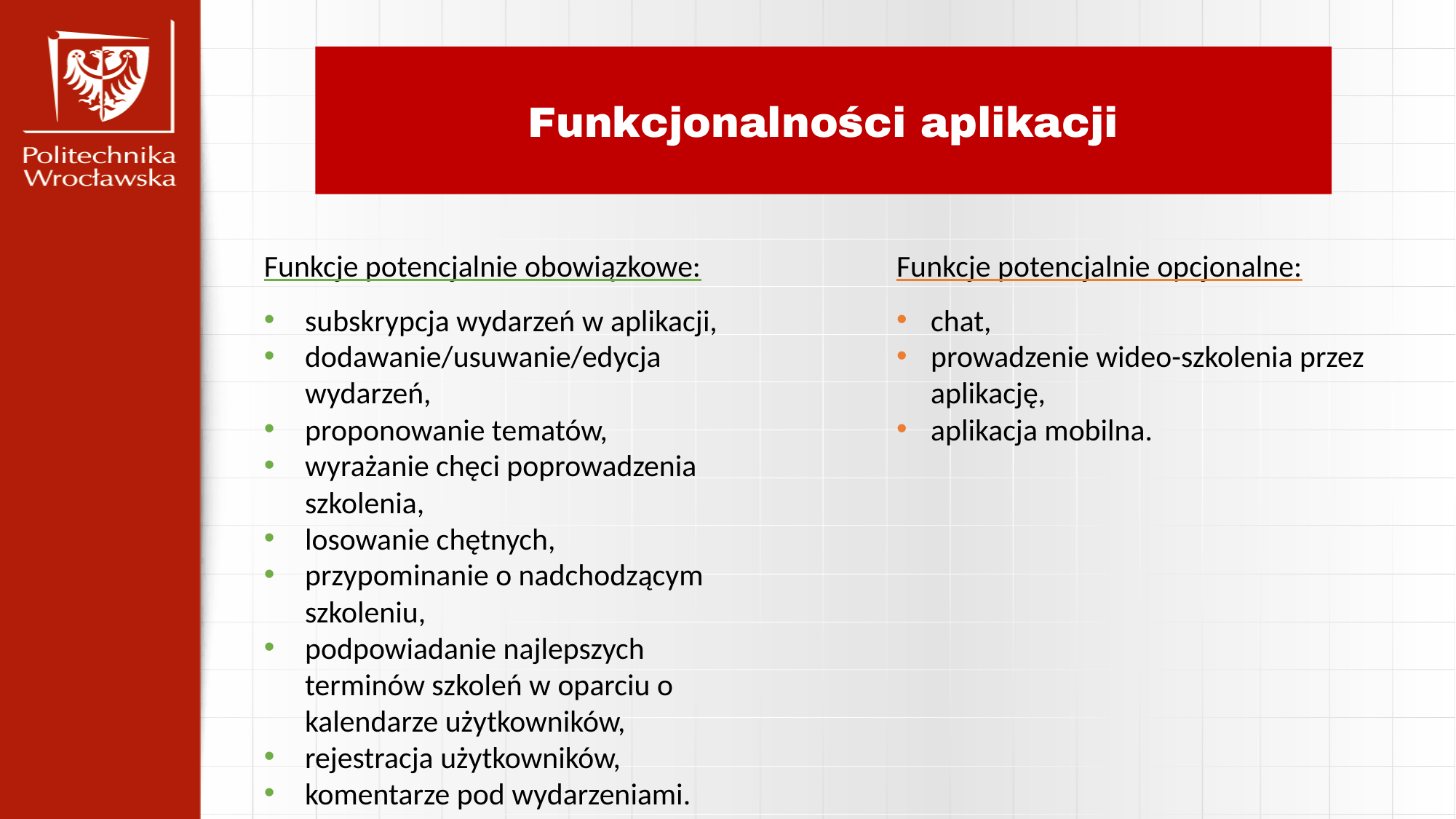

Funkcjonalności aplikacji
Funkcje potencjalnie obowiązkowe:

subskrypcja wydarzeń w aplikacji,
dodawanie/usuwanie/edycja wydarzeń,
proponowanie tematów,
wyrażanie chęci poprowadzenia szkolenia,
losowanie chętnych,
przypominanie o nadchodzącym szkoleniu,
podpowiadanie najlepszych terminów szkoleń w oparciu o kalendarze użytkowników,
rejestracja użytkowników,
komentarze pod wydarzeniami.
Funkcje potencjalnie opcjonalne:

chat,
prowadzenie wideo-szkolenia przez aplikację,
aplikacja mobilna.